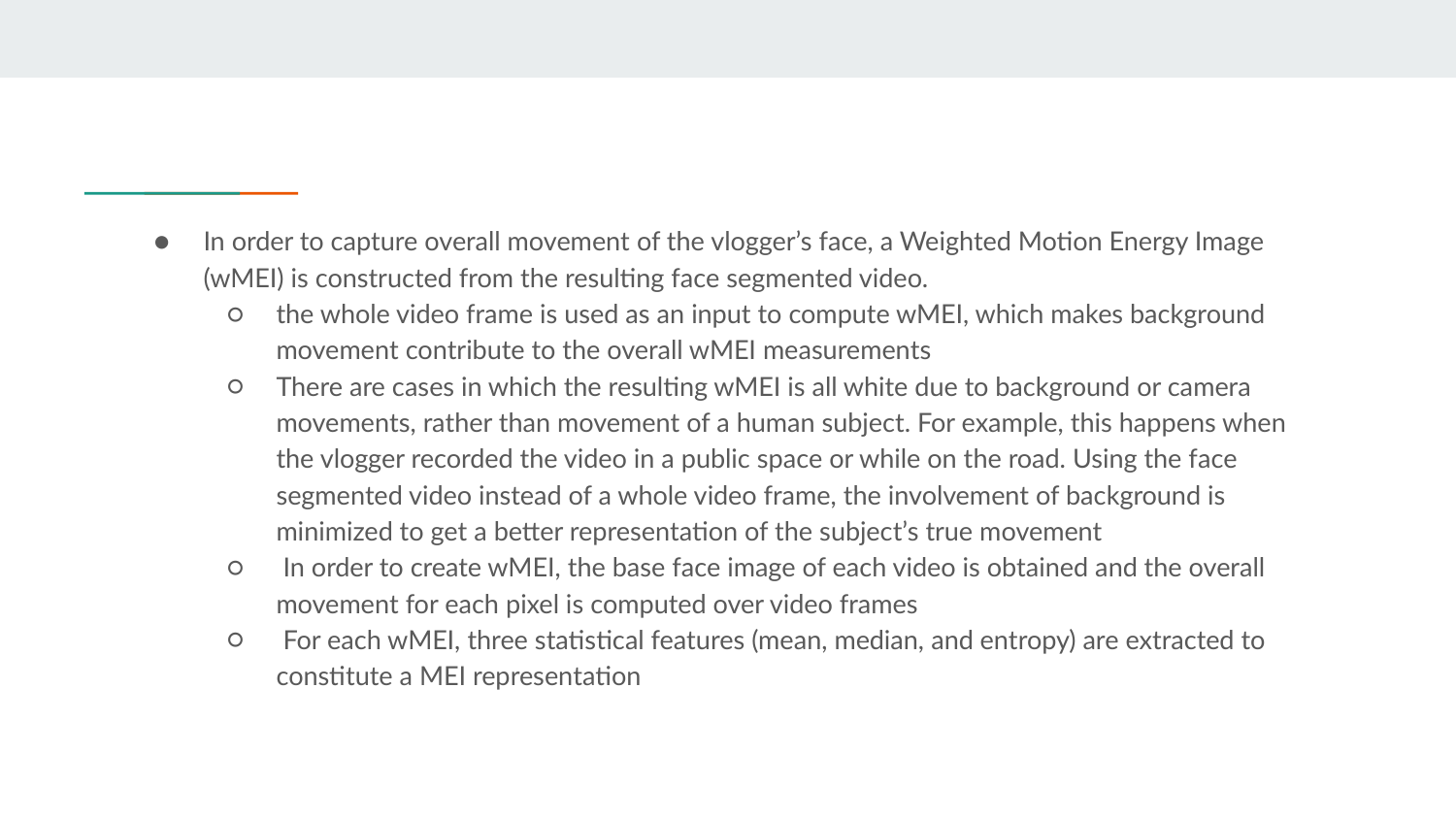

In order to capture overall movement of the vlogger’s face, a Weighted Motion Energy Image (wMEI) is constructed from the resulting face segmented video.
the whole video frame is used as an input to compute wMEI, which makes background movement contribute to the overall wMEI measurements
There are cases in which the resulting wMEI is all white due to background or camera movements, rather than movement of a human subject. For example, this happens when the vlogger recorded the video in a public space or while on the road. Using the face segmented video instead of a whole video frame, the involvement of background is minimized to get a better representation of the subject’s true movement
 In order to create wMEI, the base face image of each video is obtained and the overall movement for each pixel is computed over video frames
 For each wMEI, three statistical features (mean, median, and entropy) are extracted to constitute a MEI representation